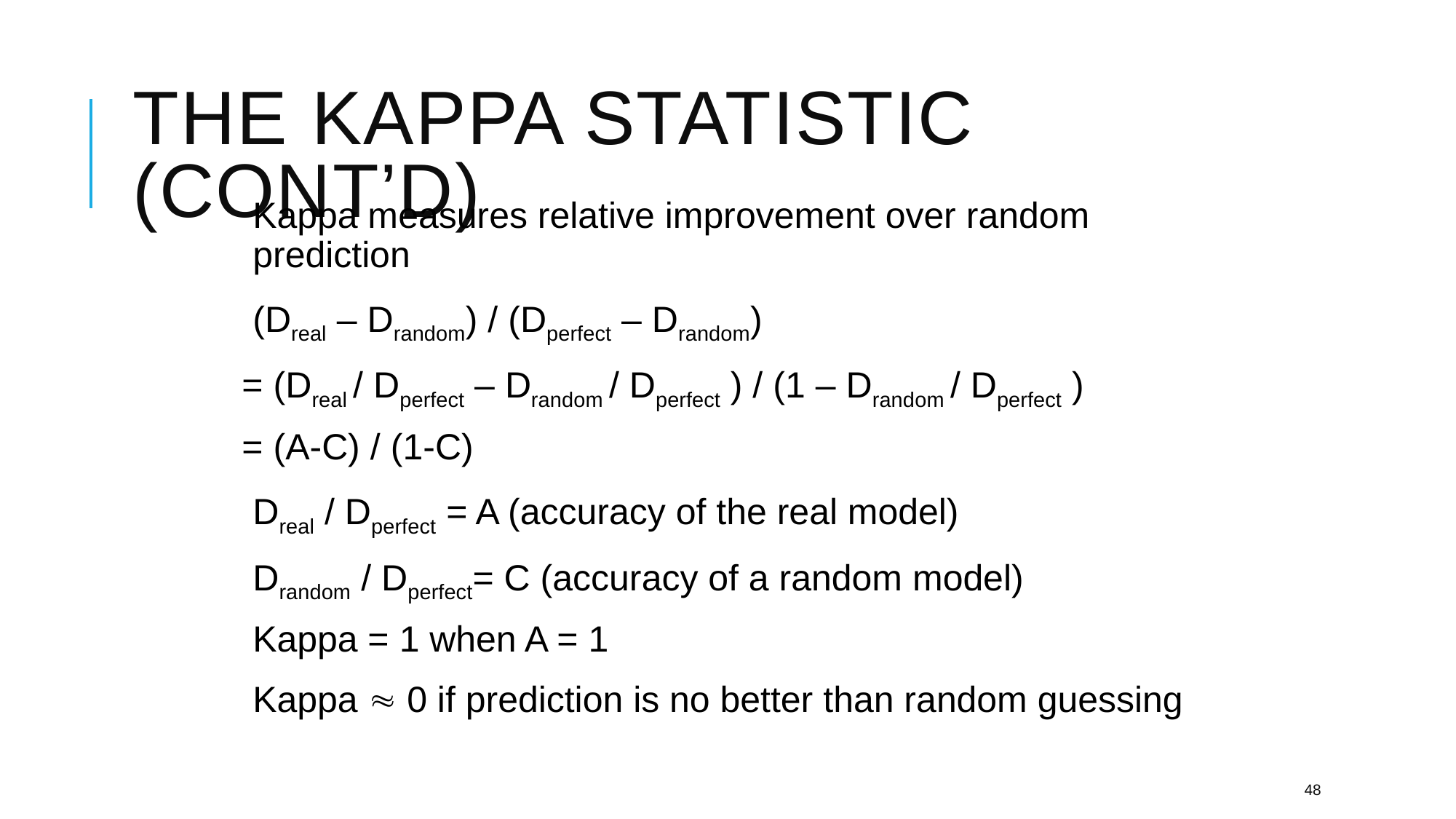

# The Kappa statistic (cont’d)
Kappa measures relative improvement over random prediction
(Dreal – Drandom) / (Dperfect – Drandom)
= (Dreal / Dperfect – Drandom / Dperfect ) / (1 – Drandom / Dperfect )
= (A-C) / (1-C)
Dreal / Dperfect = A (accuracy of the real model)
Drandom / Dperfect= C (accuracy of a random model)
Kappa = 1 when A = 1
Kappa ≈ 0 if prediction is no better than random guessing
48